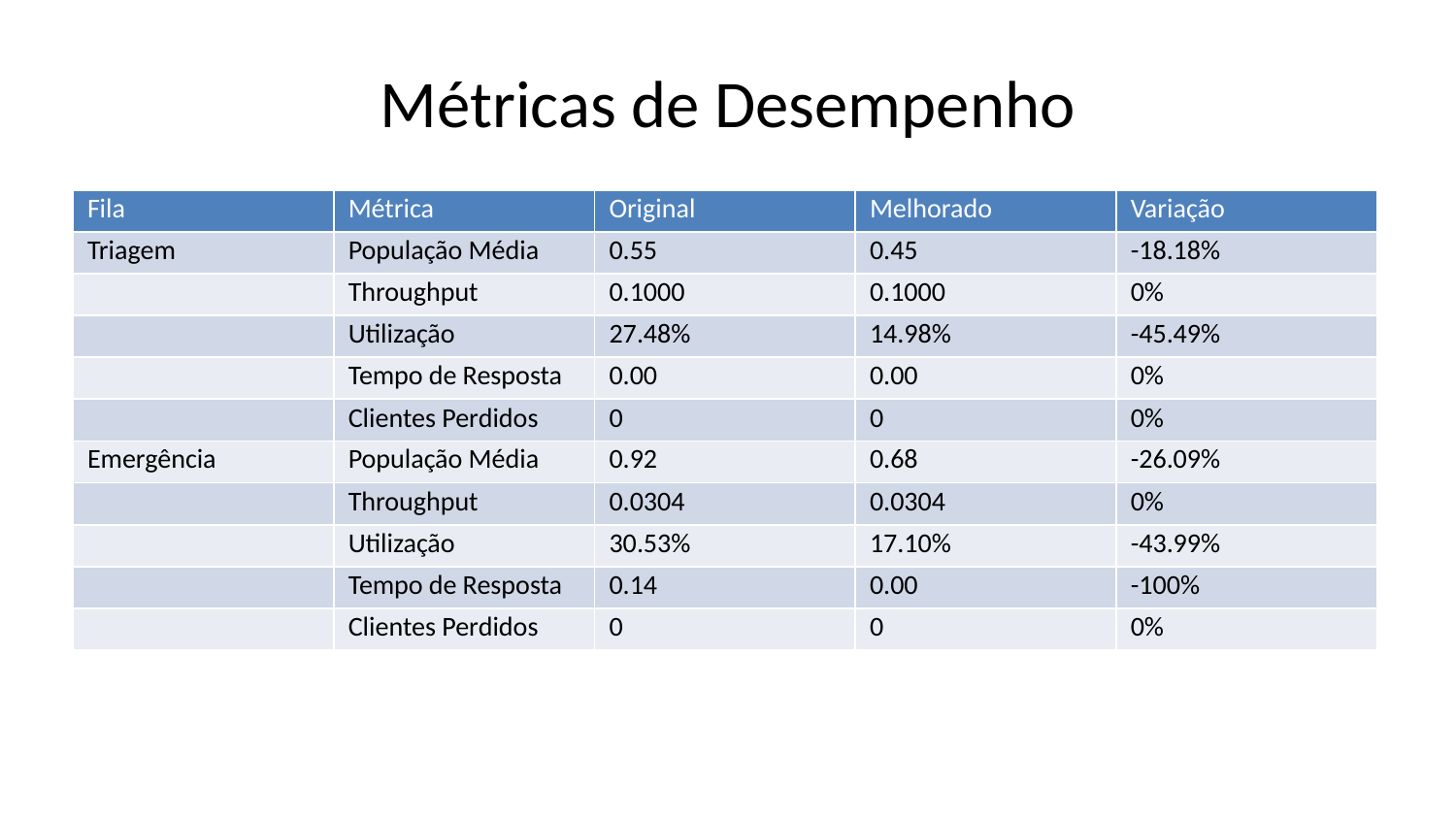

# Métricas de Desempenho
| Fila | Métrica | Original | Melhorado | Variação |
| --- | --- | --- | --- | --- |
| Triagem | População Média | 0.55 | 0.45 | -18.18% |
|  | Throughput | 0.1000 | 0.1000 | 0% |
|  | Utilização | 27.48% | 14.98% | -45.49% |
|  | Tempo de Resposta | 0.00 | 0.00 | 0% |
|  | Clientes Perdidos | 0 | 0 | 0% |
| Emergência | População Média | 0.92 | 0.68 | -26.09% |
|  | Throughput | 0.0304 | 0.0304 | 0% |
|  | Utilização | 30.53% | 17.10% | -43.99% |
|  | Tempo de Resposta | 0.14 | 0.00 | -100% |
|  | Clientes Perdidos | 0 | 0 | 0% |